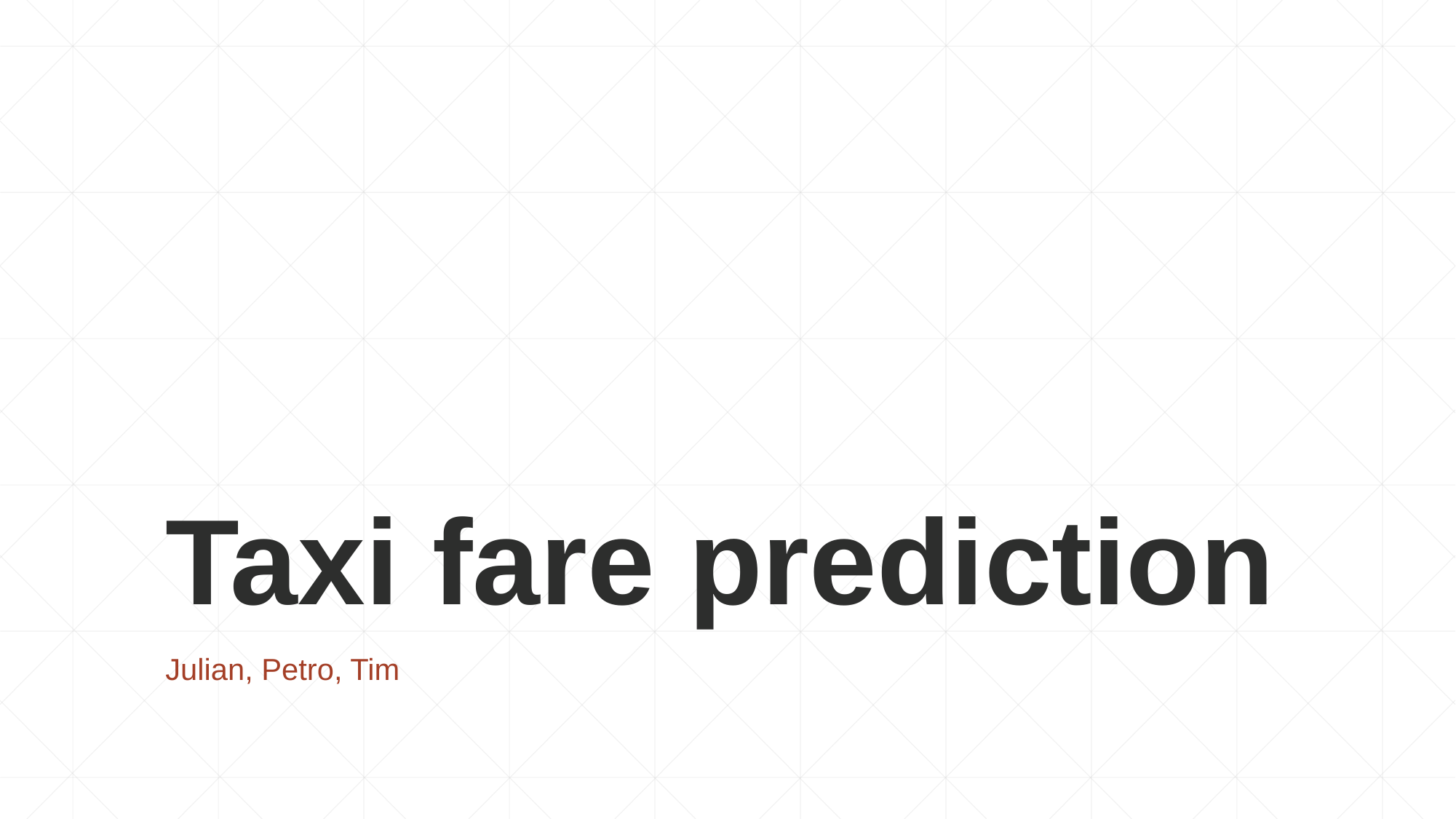

# Taxi fare prediction
Julian, Petro, Tim